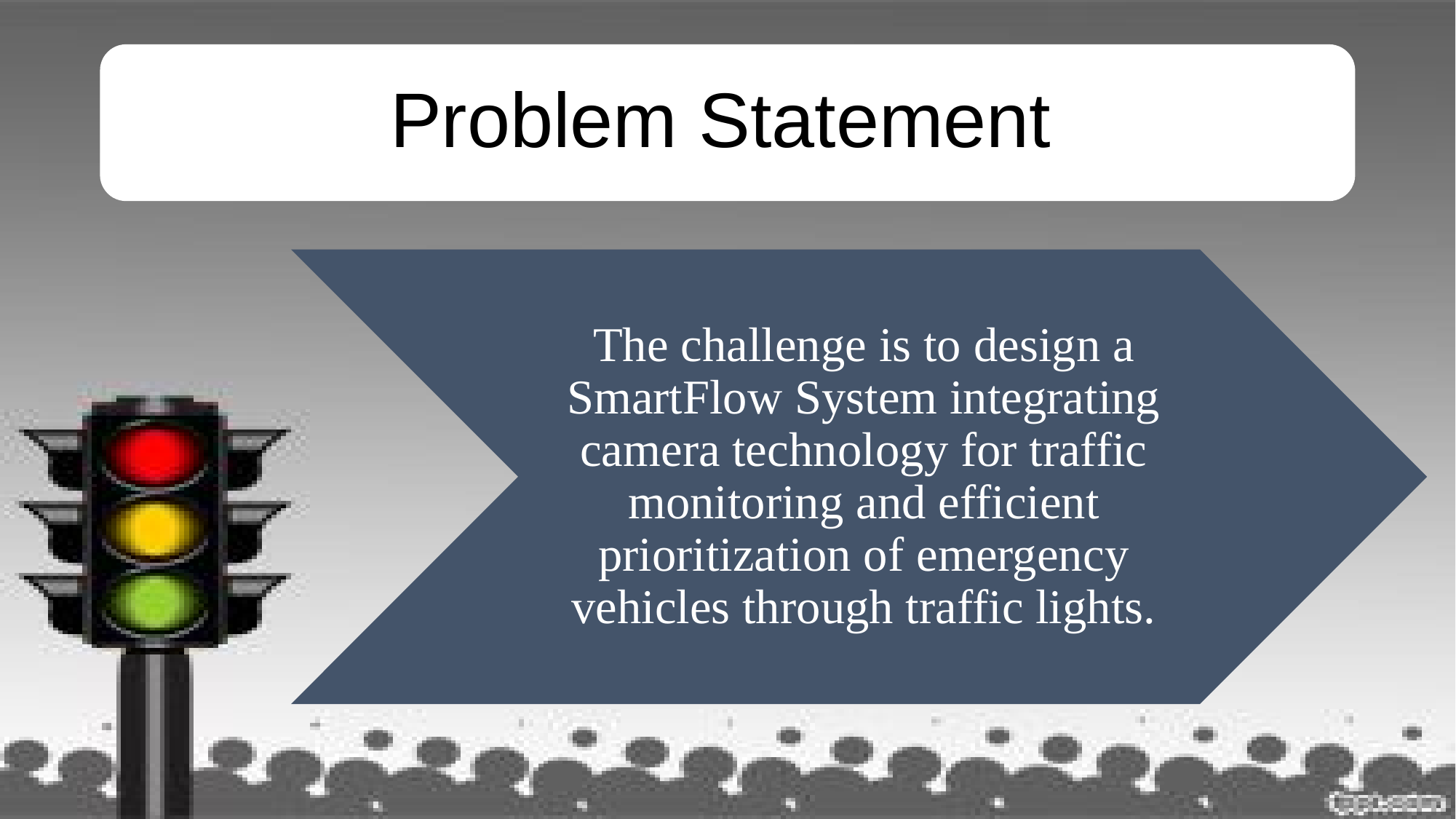

Problem Statement
The challenge is to design a SmartFlow System integrating camera technology for traffic monitoring and efficient prioritization of emergency vehicles through traffic lights.